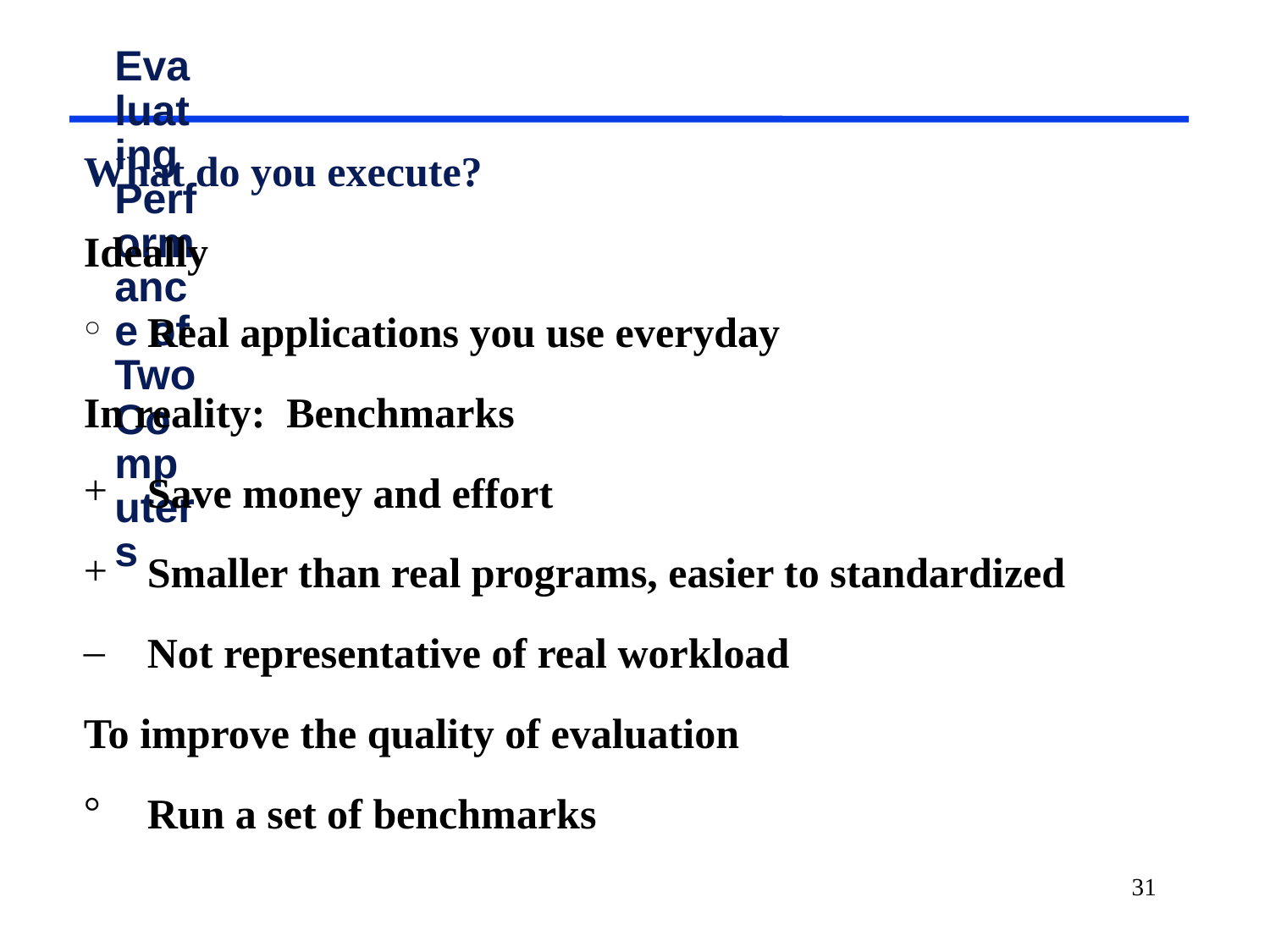

# Evaluating Performance of Two Computers
What do you execute?
Ideally
Real applications you use everyday
In reality:  Benchmarks
Save money and effort
Smaller than real programs, easier to standardized
Not representative of real workload
To improve the quality of evaluation
Run a set of benchmarks
31